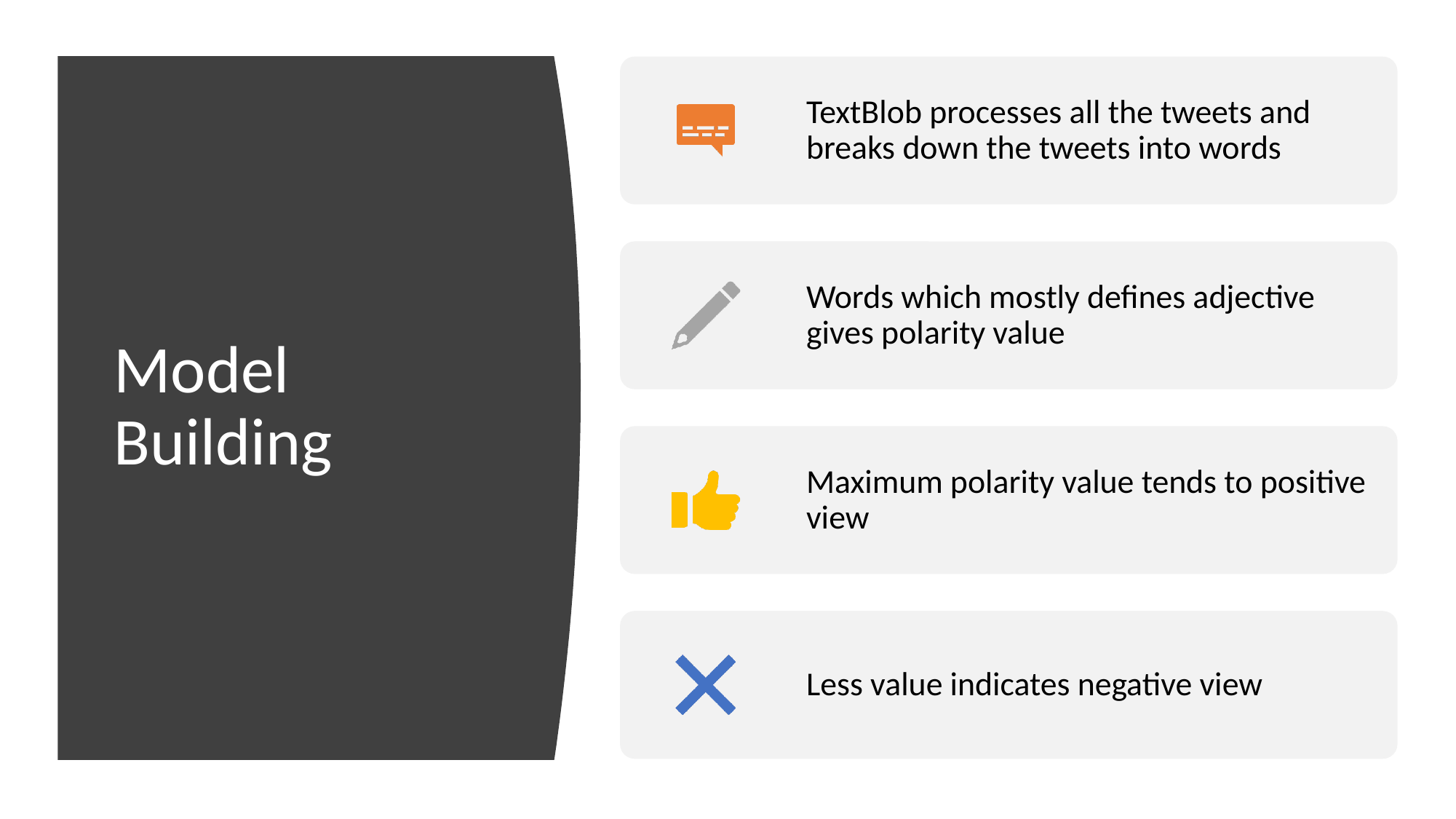

TextBlob processes all the tweets and breaks down the tweets into words
Words which mostly defines adjective gives polarity value
Maximum polarity value tends to positive view
Less value indicates negative view

# Model Building